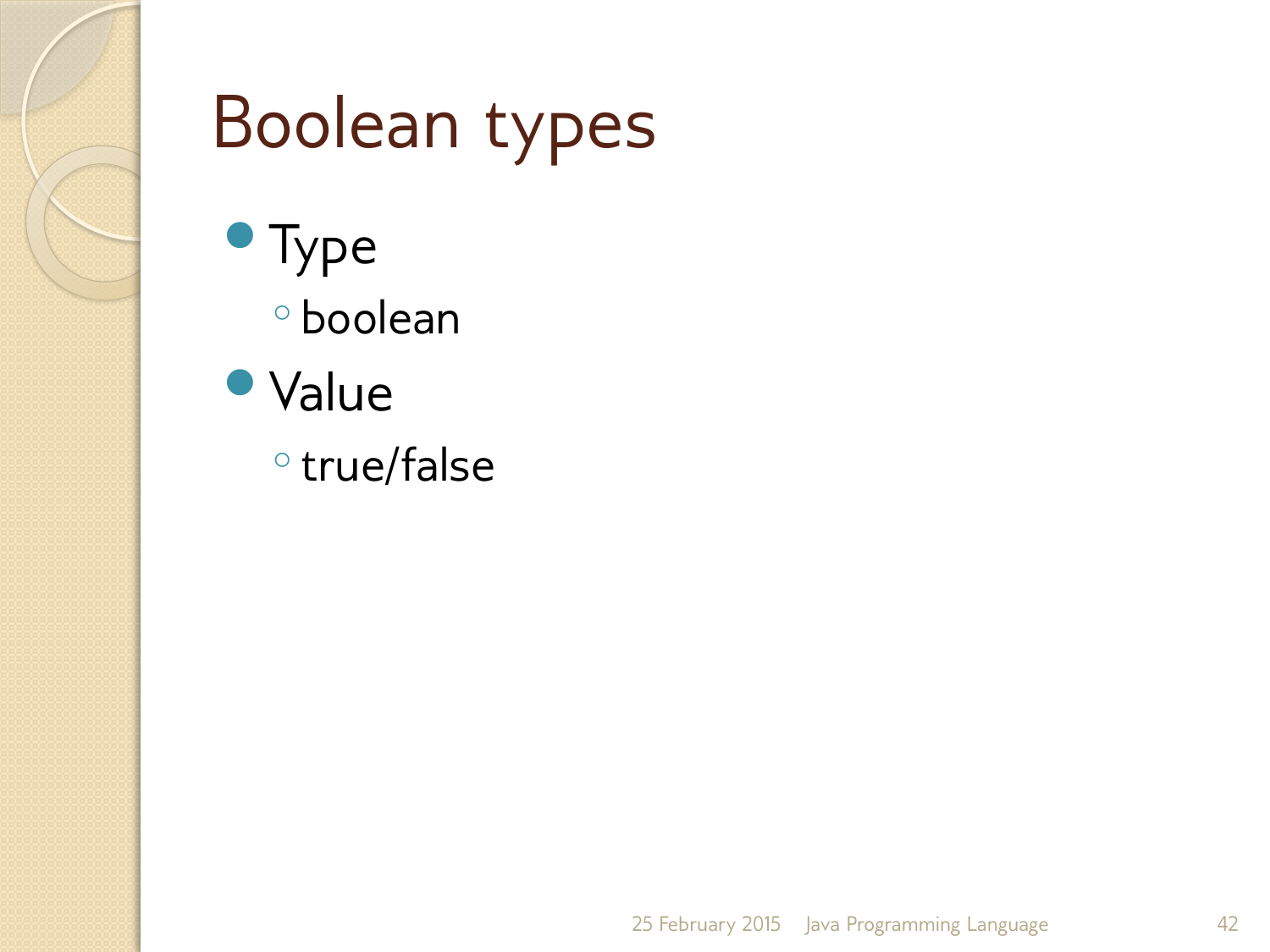

# Boolean types
Type
boolean
Value
true/false
25 February 2015
Java Programming Language
42